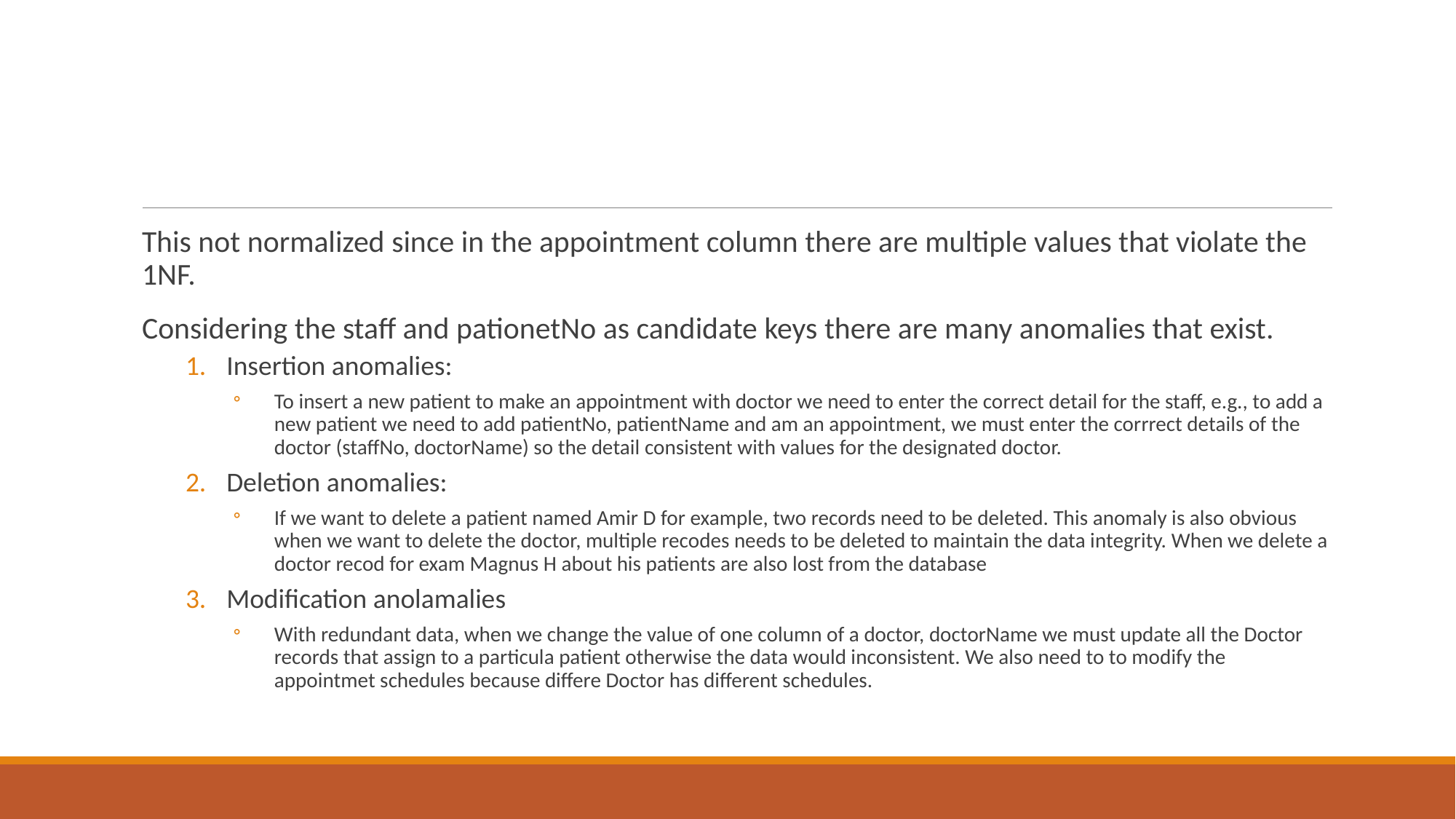

#
This not normalized since in the appointment column there are multiple values that violate the 1NF.
Considering the staff and pationetNo as candidate keys there are many anomalies that exist.
Insertion anomalies:
To insert a new patient to make an appointment with doctor we need to enter the correct detail for the staff, e.g., to add a new patient we need to add patientNo, patientName and am an appointment, we must enter the corrrect details of the doctor (staffNo, doctorName) so the detail consistent with values for the designated doctor.
Deletion anomalies:
If we want to delete a patient named Amir D for example, two records need to be deleted. This anomaly is also obvious when we want to delete the doctor, multiple recodes needs to be deleted to maintain the data integrity. When we delete a doctor recod for exam Magnus H about his patients are also lost from the database
Modification anolamalies
With redundant data, when we change the value of one column of a doctor, doctorName we must update all the Doctor records that assign to a particula patient otherwise the data would inconsistent. We also need to to modify the appointmet schedules because differe Doctor has different schedules.